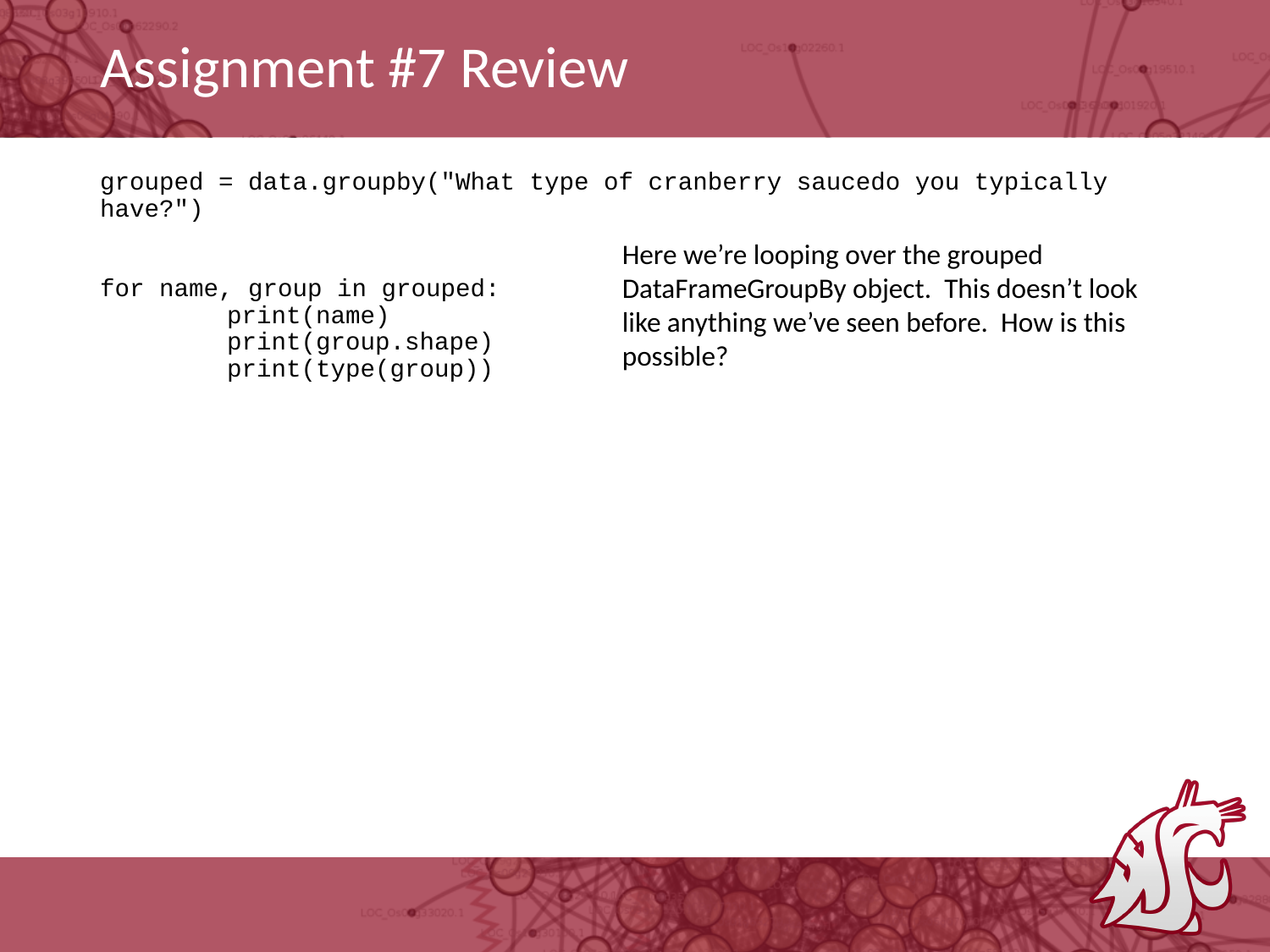

# Assignment #7 Review
grouped = data.groupby("What type of cranberry saucedo you typically have?")

for name, group in grouped:
	print(name)
	print(group.shape)
	print(type(group))

Here we’re looping over the grouped DataFrameGroupBy object.  This doesn’t look like anything we’ve seen before.  How is this possible?